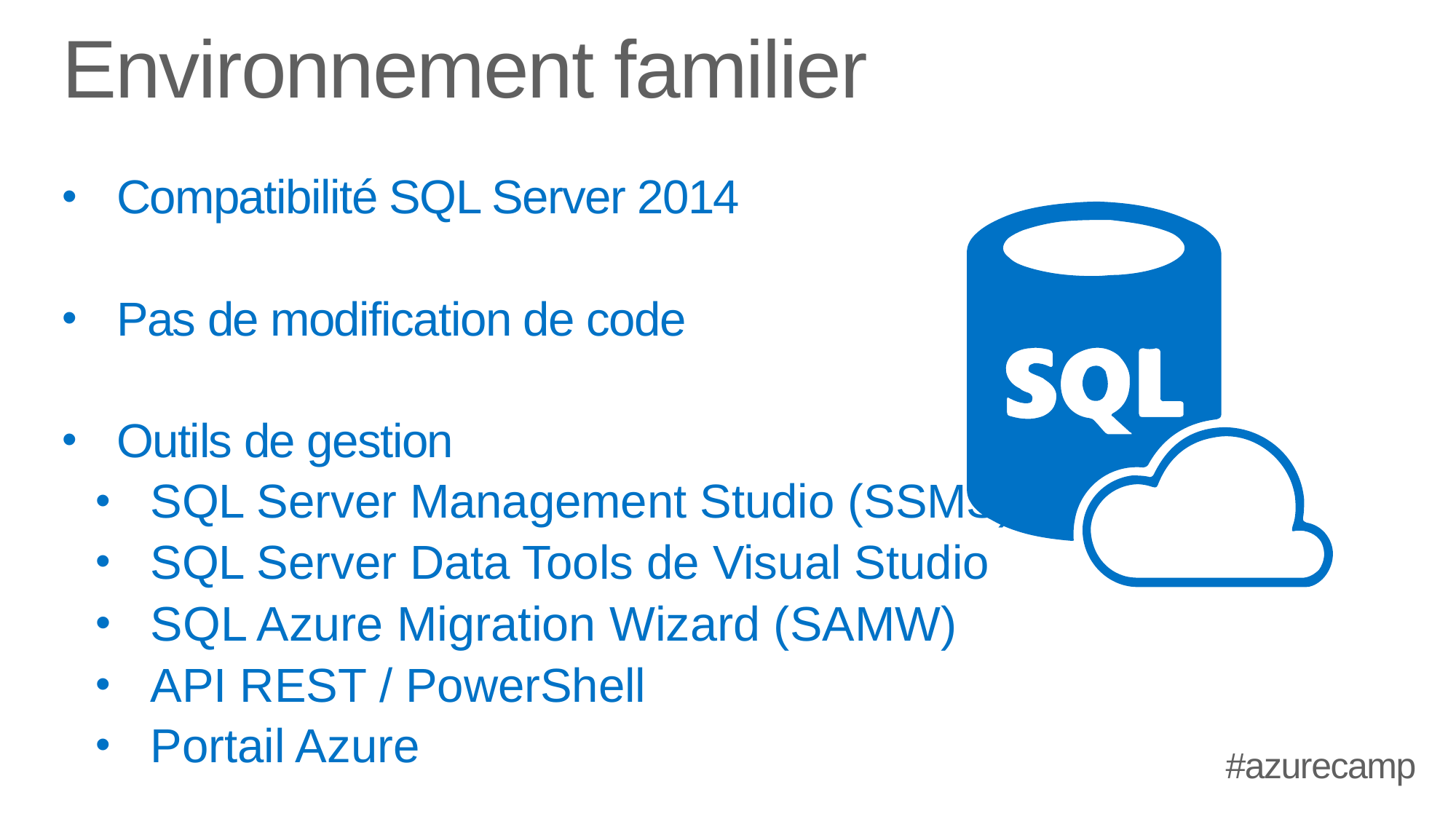

# Environnement familier
Compatibilité SQL Server 2014

Pas de modification de code

Outils de gestion
SQL Server Management Studio (SSMS)
SQL Server Data Tools de Visual Studio
SQL Azure Migration Wizard (SAMW)
API REST / PowerShell
Portail Azure